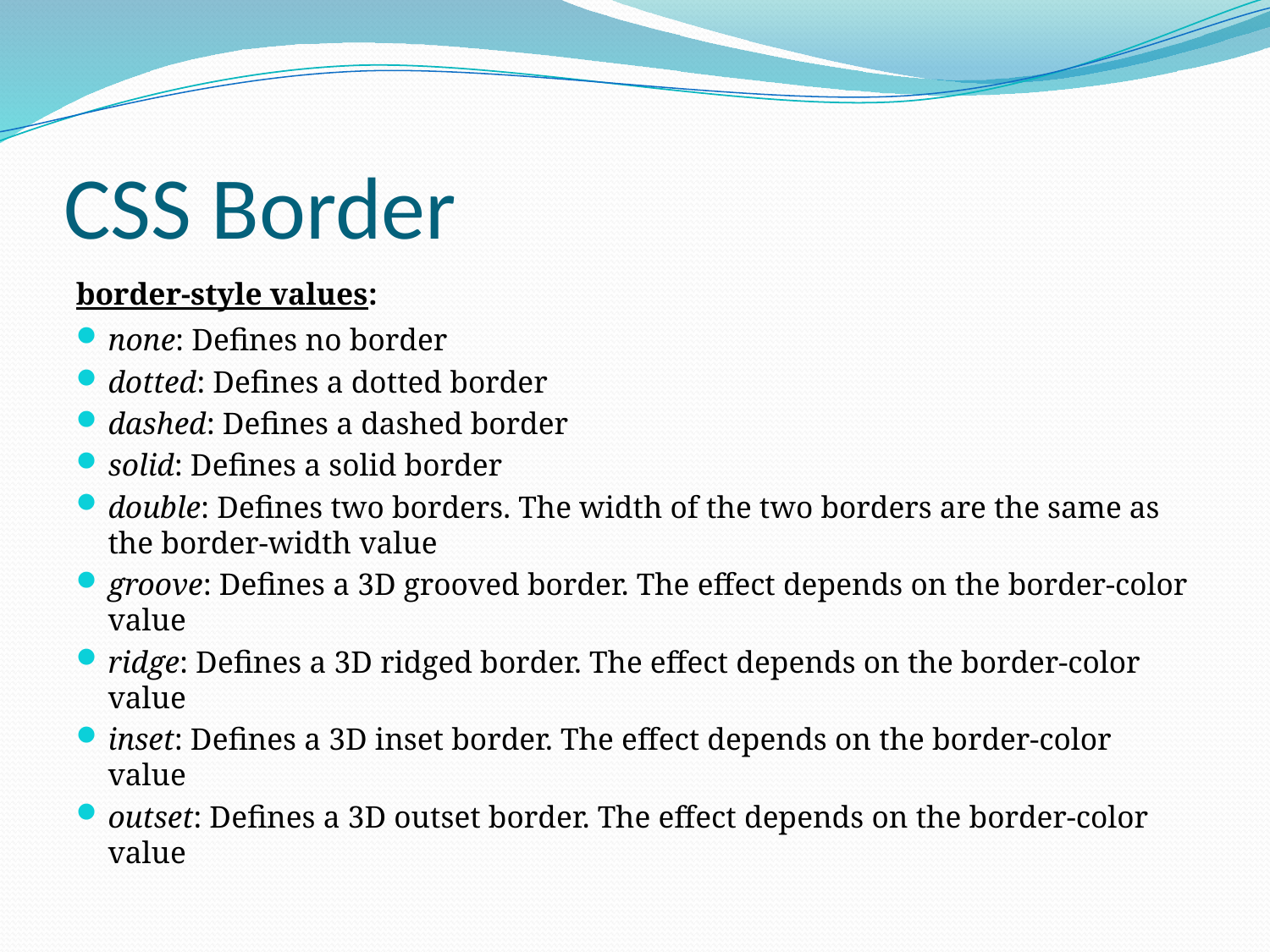

# CSS Border
border-style values:
none: Defines no border
dotted: Defines a dotted border
dashed: Defines a dashed border
solid: Defines a solid border
double: Defines two borders. The width of the two borders are the same as the border-width value
groove: Defines a 3D grooved border. The effect depends on the border-color value
ridge: Defines a 3D ridged border. The effect depends on the border-color value
inset: Defines a 3D inset border. The effect depends on the border-color value
outset: Defines a 3D outset border. The effect depends on the border-color value